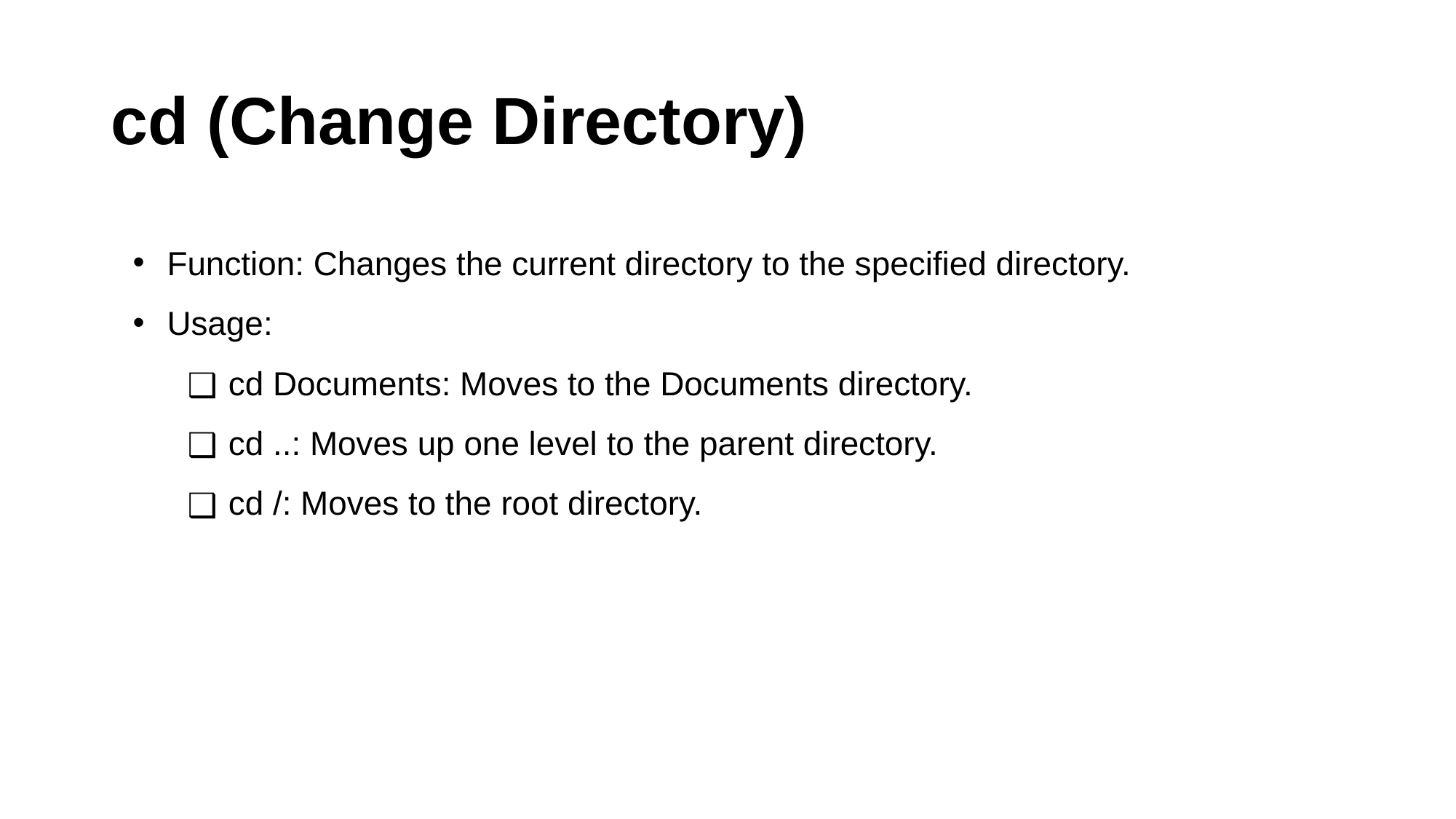

# cd (Change Directory)
Function: Changes the current directory to the specified directory.
Usage:
cd Documents: Moves to the Documents directory.
cd ..: Moves up one level to the parent directory.
cd /: Moves to the root directory.